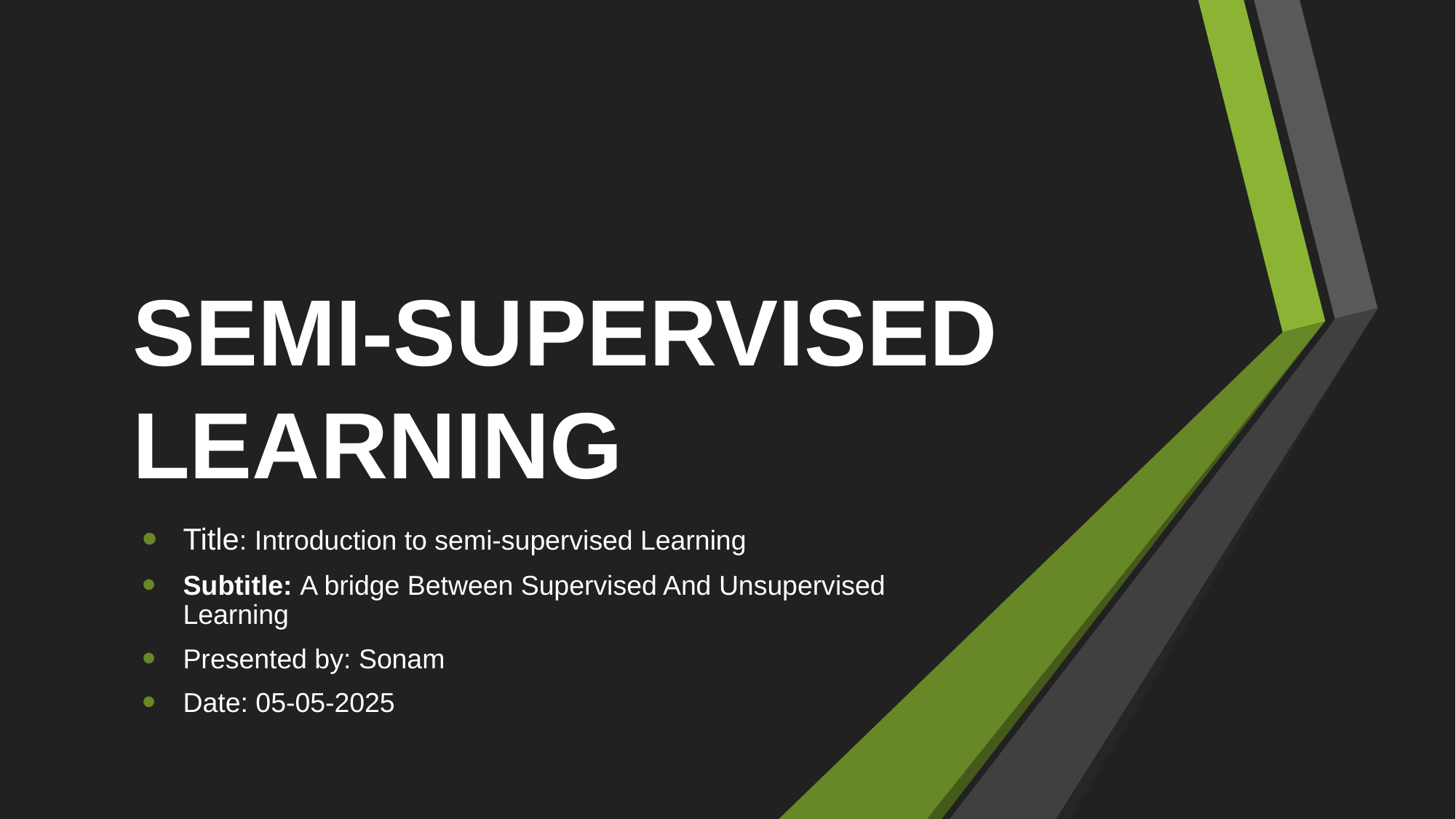

# SEMI-SUPERVISED LEARNING
Title: Introduction to semi-supervised Learning
Subtitle: A bridge Between Supervised And Unsupervised Learning
Presented by: Sonam
Date: 05-05-2025